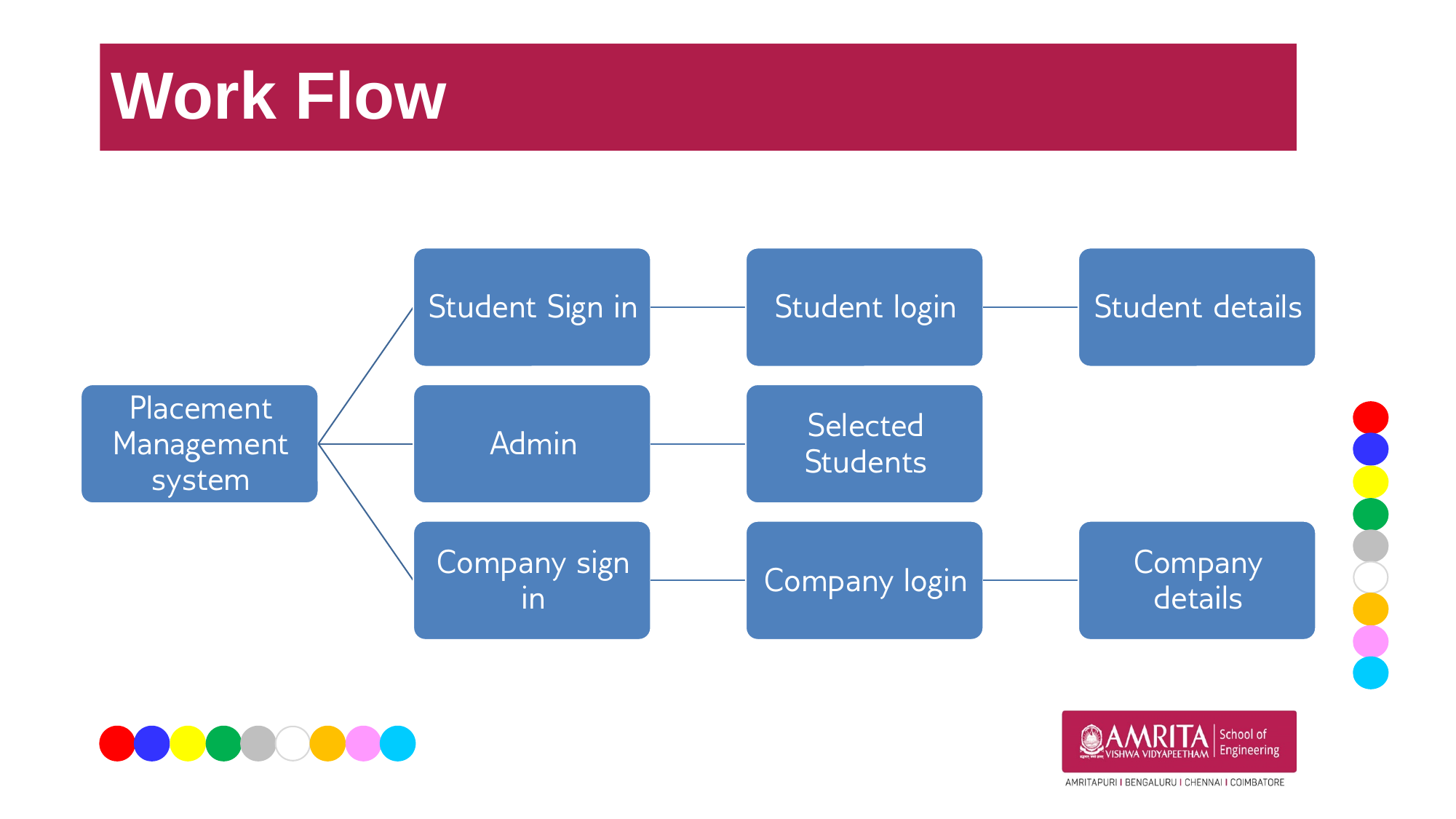

# Work Flow
Placement Management system

Student Sign in

Student login

Student details

Admin

Selected Students

Company sign in

Company login

Company details